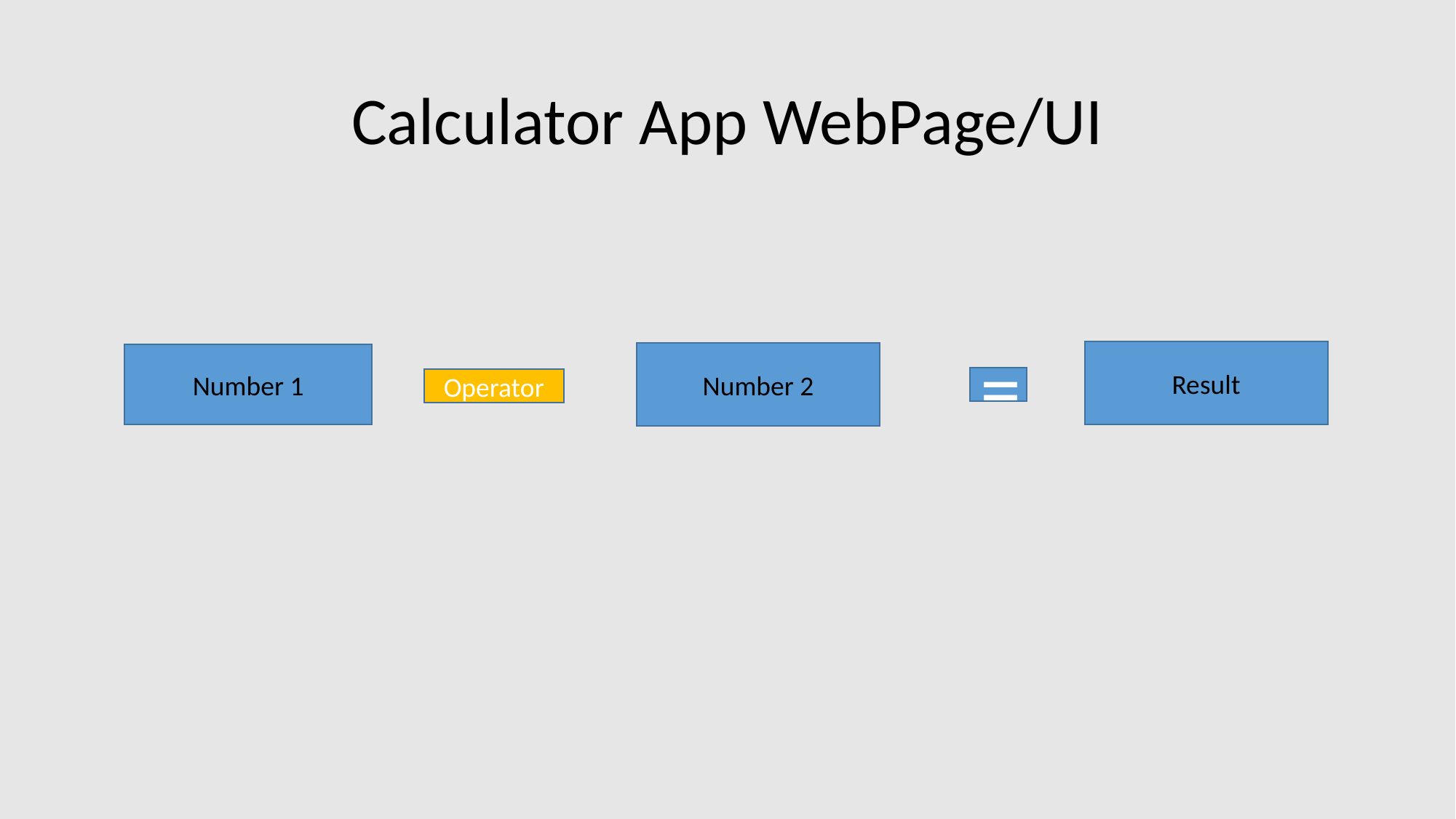

# Calculator App WebPage/UI
Result
Number 2
Number 1
=
Operator